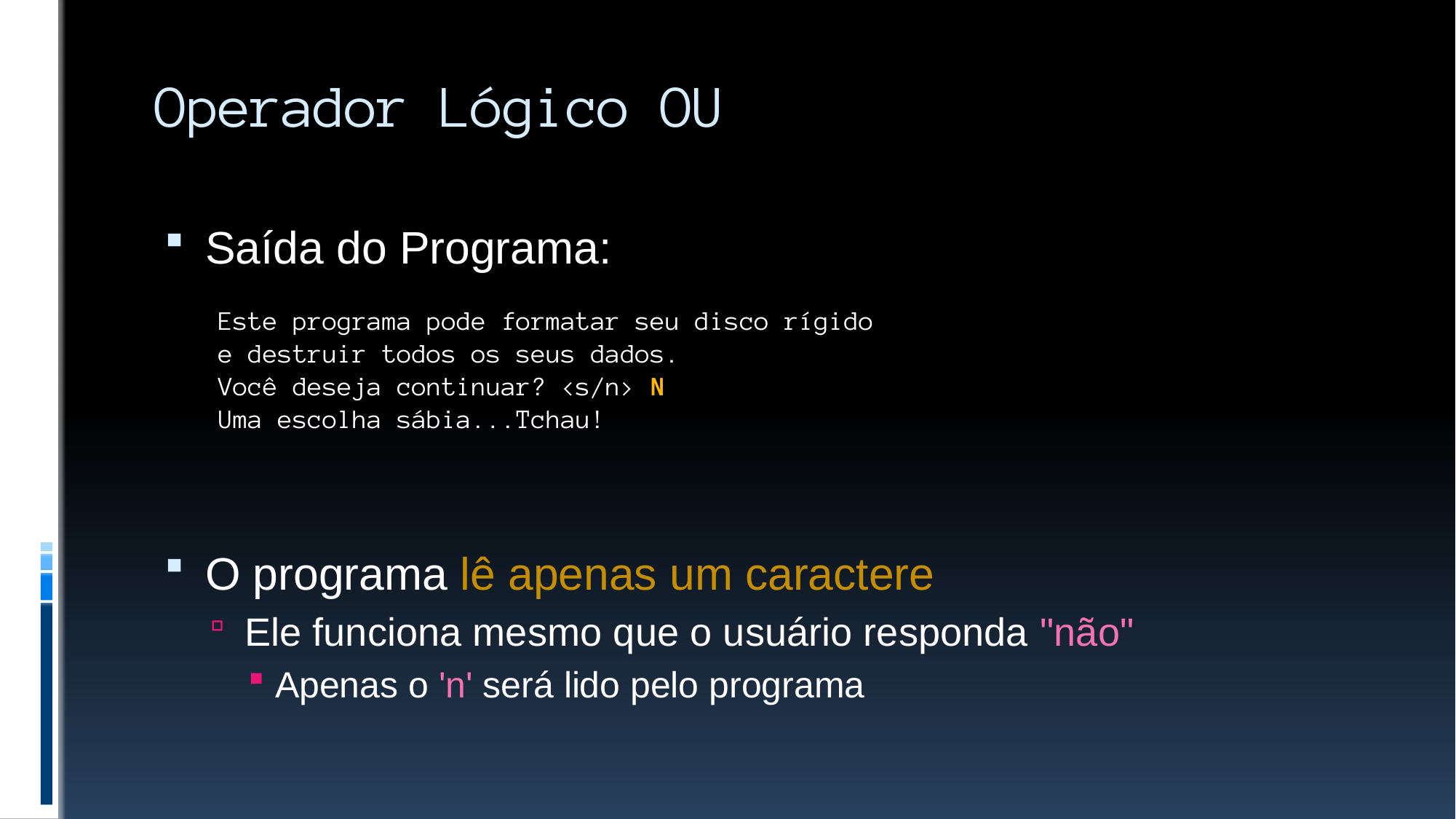

# Operador Lógico OU
Saída do Programa:

O programa lê apenas um caractere
Ele funciona mesmo que o usuário responda "não"
Apenas o 'n' será lido pelo programa
Este programa pode formatar seu disco rígido
e destruir todos os seus dados.
Você deseja continuar? <s/n> N
Uma escolha sábia...Tchau!